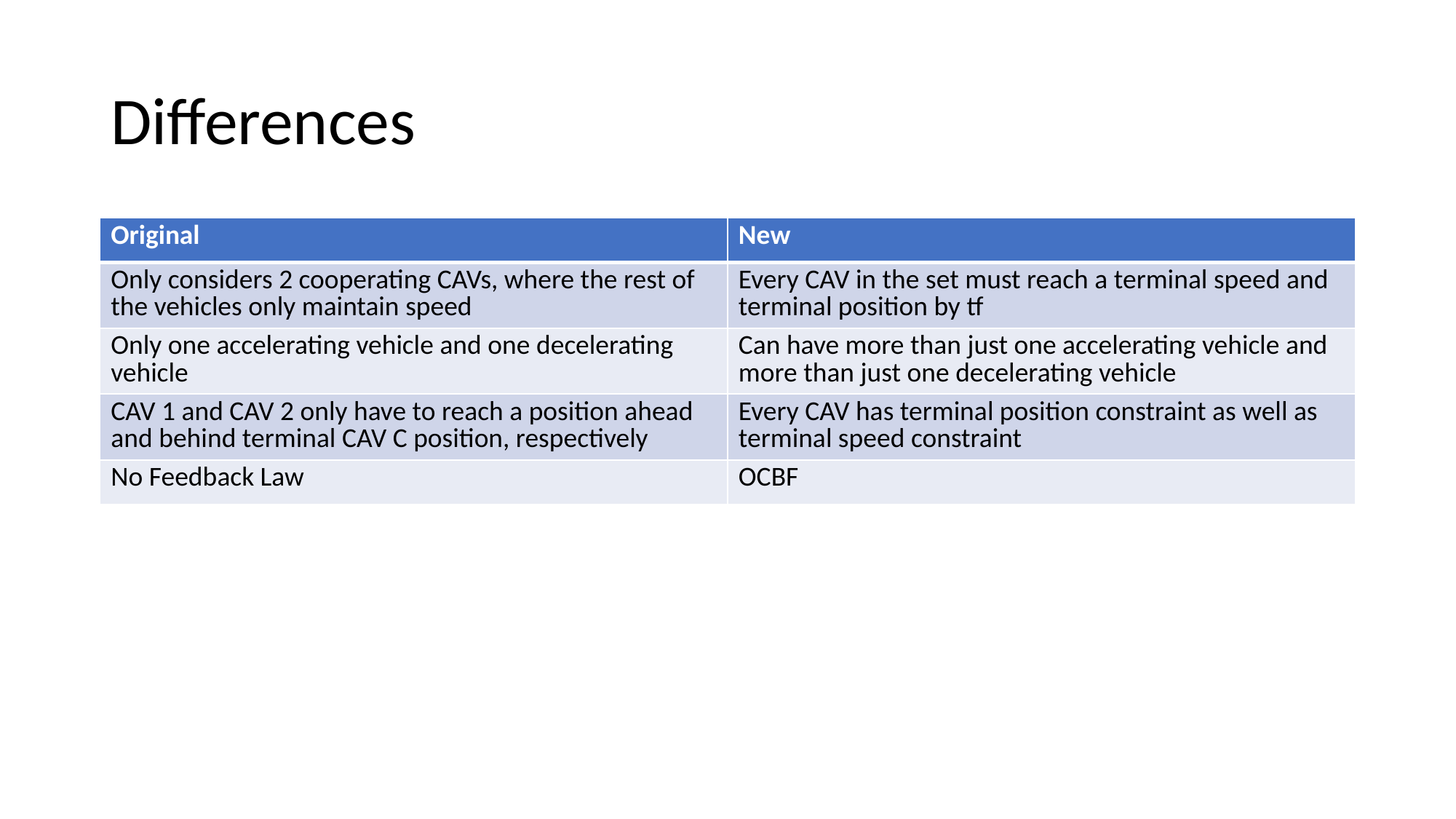

# Differences
| Original | New |
| --- | --- |
| Only considers 2 cooperating CAVs, where the rest of the vehicles only maintain speed | Every CAV in the set must reach a terminal speed and terminal position by tf |
| Only one accelerating vehicle and one decelerating vehicle | Can have more than just one accelerating vehicle and more than just one decelerating vehicle |
| CAV 1 and CAV 2 only have to reach a position ahead and behind terminal CAV C position, respectively | Every CAV has terminal position constraint as well as terminal speed constraint |
| No Feedback Law | OCBF |